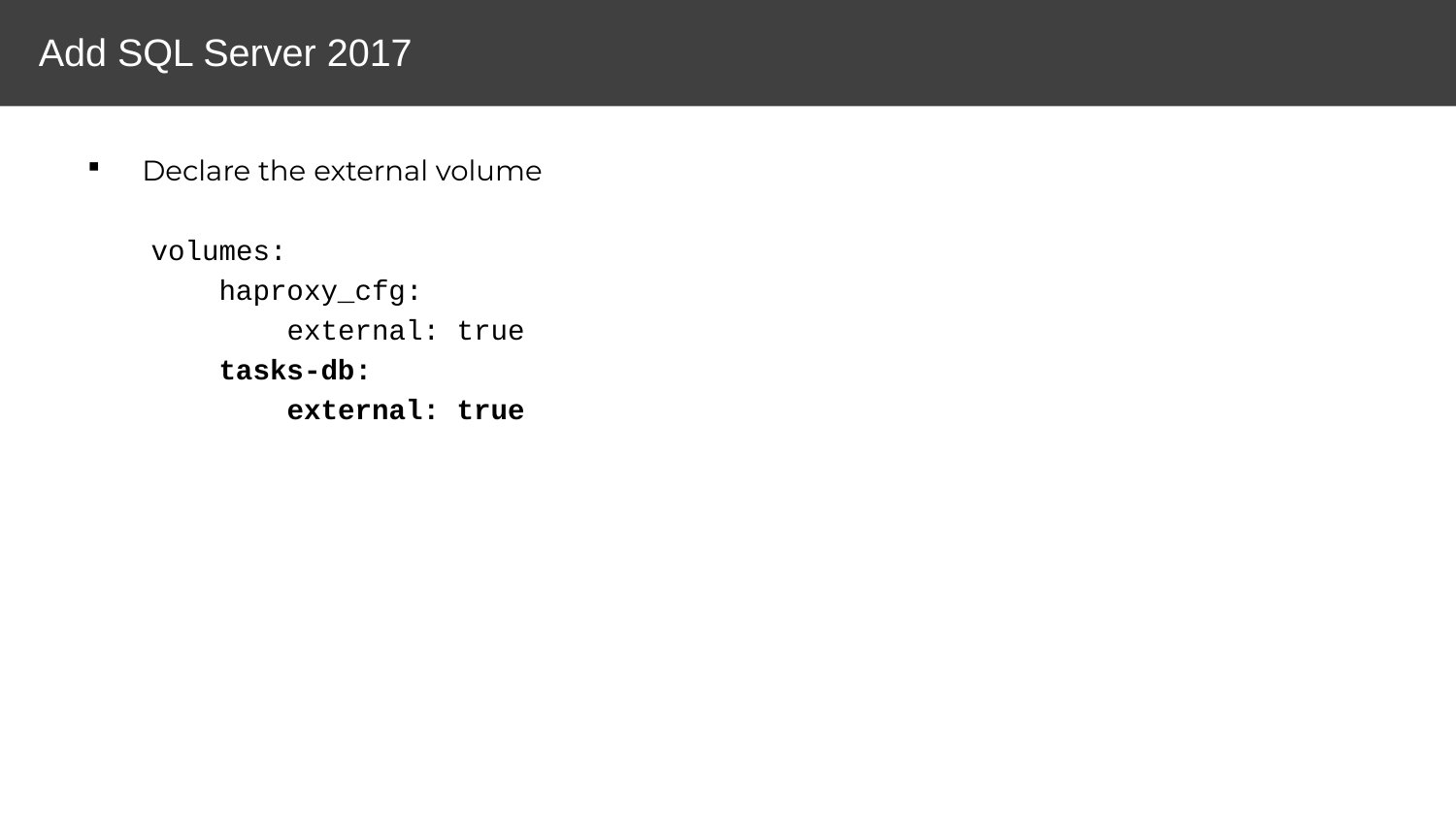

# Add SQL Server 2017
Declare the external volume

volumes:
    haproxy_cfg:
        external: true
    tasks-db:
        external: true